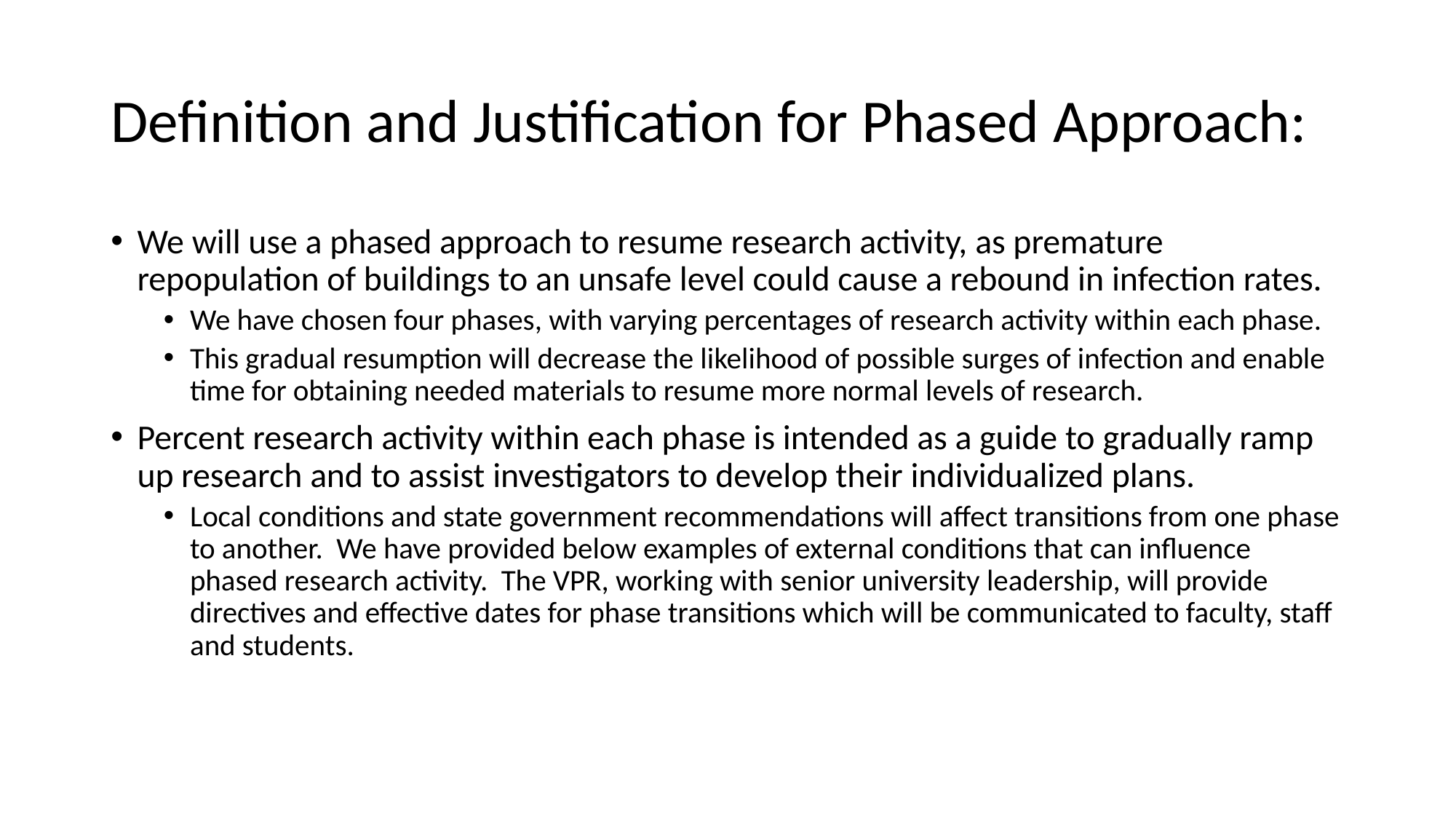

# Definition and Justification for Phased Approach:
We will use a phased approach to resume research activity, as premature repopulation of buildings to an unsafe level could cause a rebound in infection rates.
We have chosen four phases, with varying percentages of research activity within each phase.
This gradual resumption will decrease the likelihood of possible surges of infection and enable time for obtaining needed materials to resume more normal levels of research.
Percent research activity within each phase is intended as a guide to gradually ramp up research and to assist investigators to develop their individualized plans.
Local conditions and state government recommendations will affect transitions from one phase to another.  We have provided below examples of external conditions that can influence phased research activity.  The VPR, working with senior university leadership, will provide directives and effective dates for phase transitions which will be communicated to faculty, staff and students.